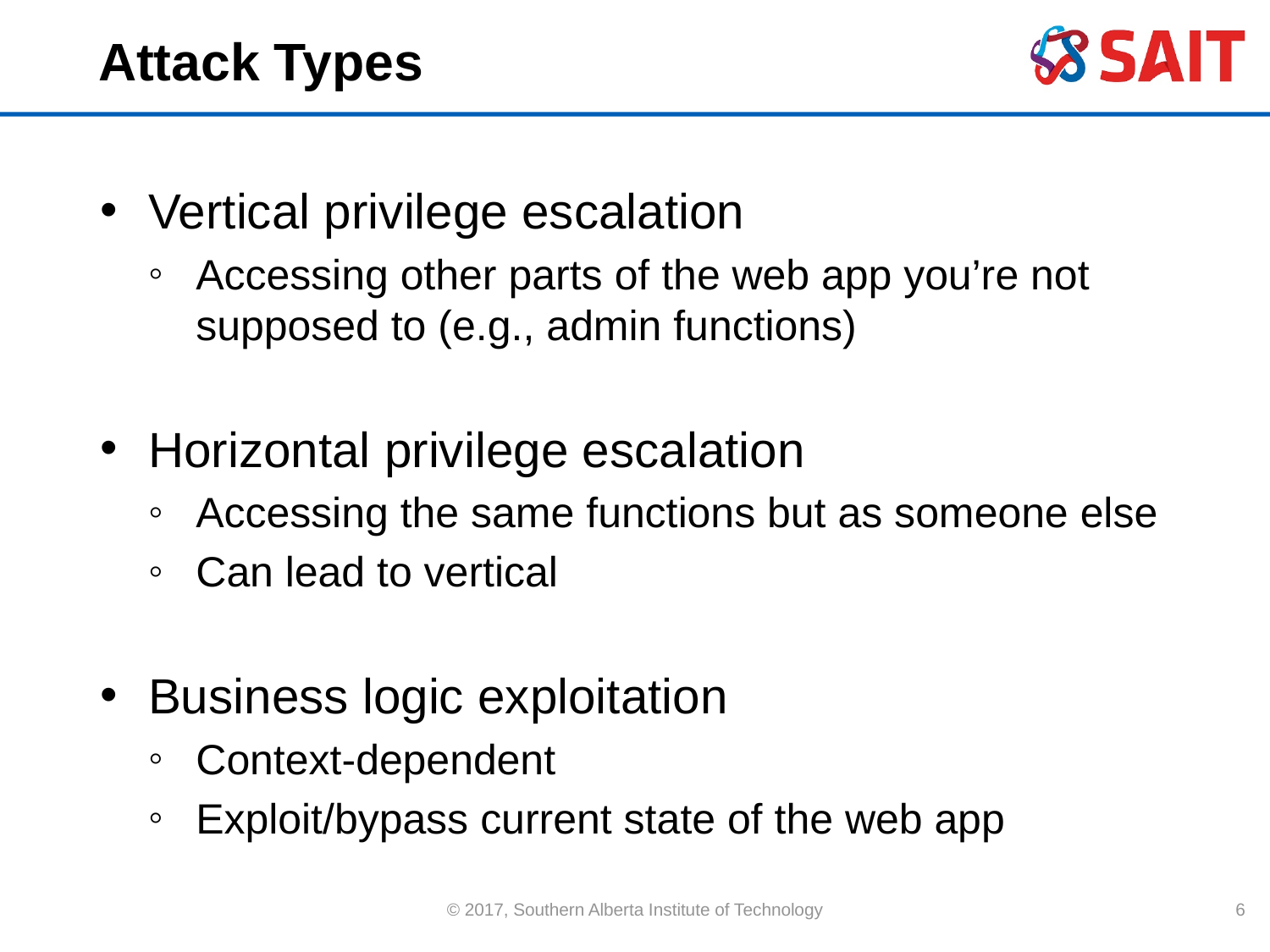

# Attack Types
Vertical privilege escalation
Accessing other parts of the web app you’re not supposed to (e.g., admin functions)

Horizontal privilege escalation
Accessing the same functions but as someone else
Can lead to vertical

Business logic exploitation
Context-dependent
Exploit/bypass current state of the web app